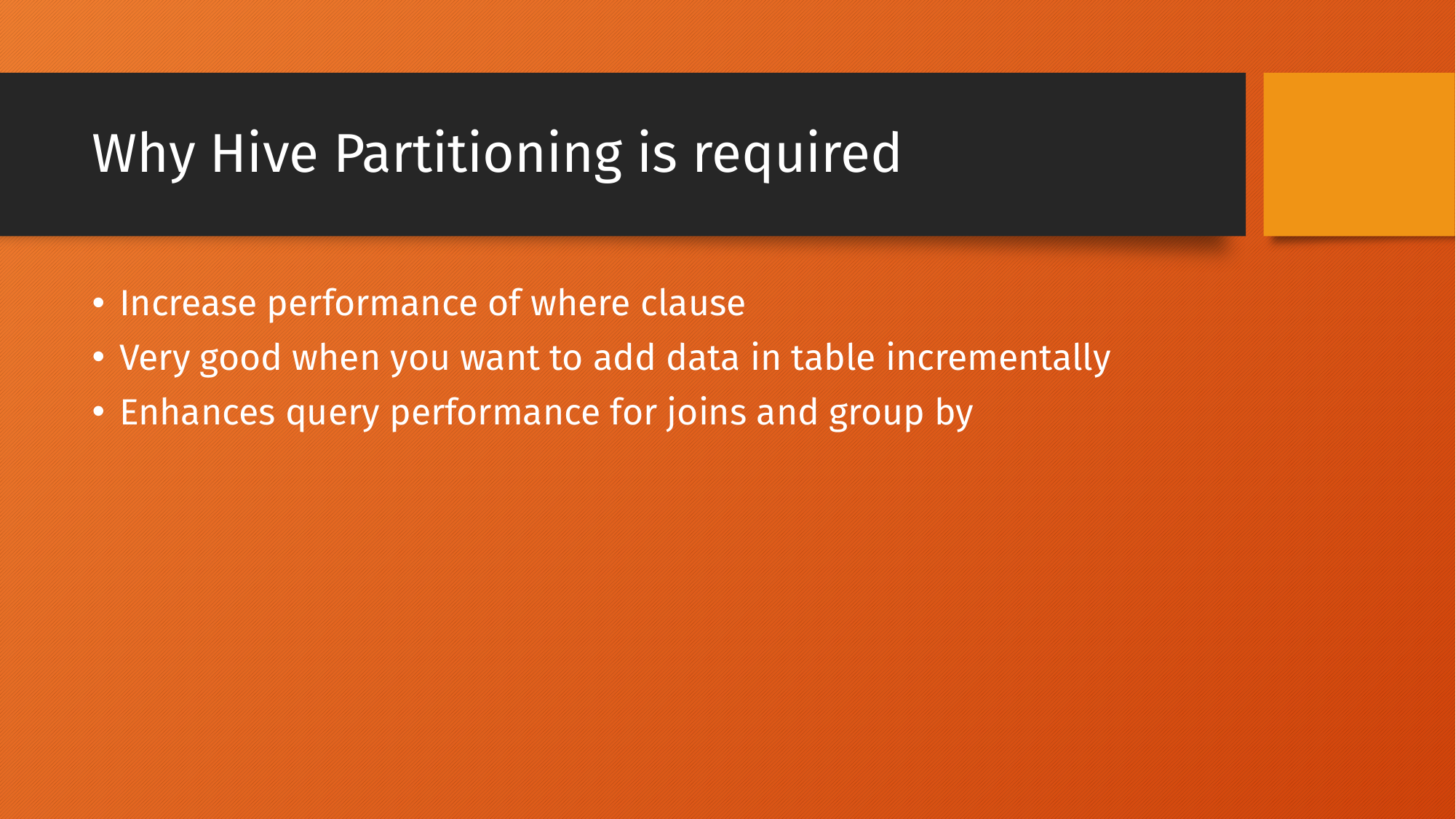

# Why Hive Partitioning is required
Increase performance of where clause
Very good when you want to add data in table incrementally
Enhances query performance for joins and group by